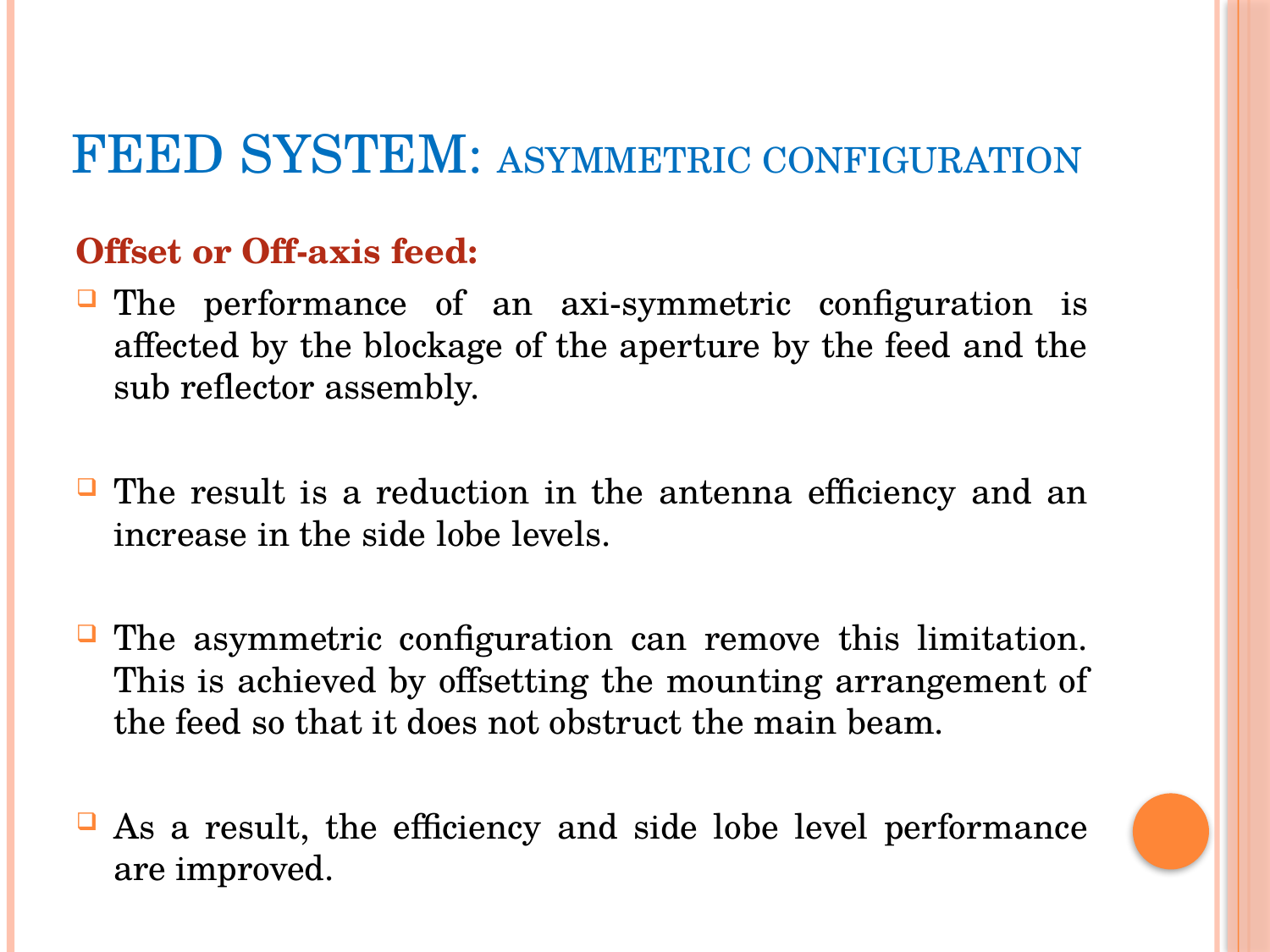

# FEED SYSTEM: Asymmetric Configuration
Offset or Off-axis feed:
The performance of an axi-symmetric configuration is affected by the blockage of the aperture by the feed and the sub reflector assembly.

The result is a reduction in the antenna efficiency and an increase in the side lobe levels.

The asymmetric configuration can remove this limitation. This is achieved by offsetting the mounting arrangement of the feed so that it does not obstruct the main beam.

As a result, the efficiency and side lobe level performance are improved.